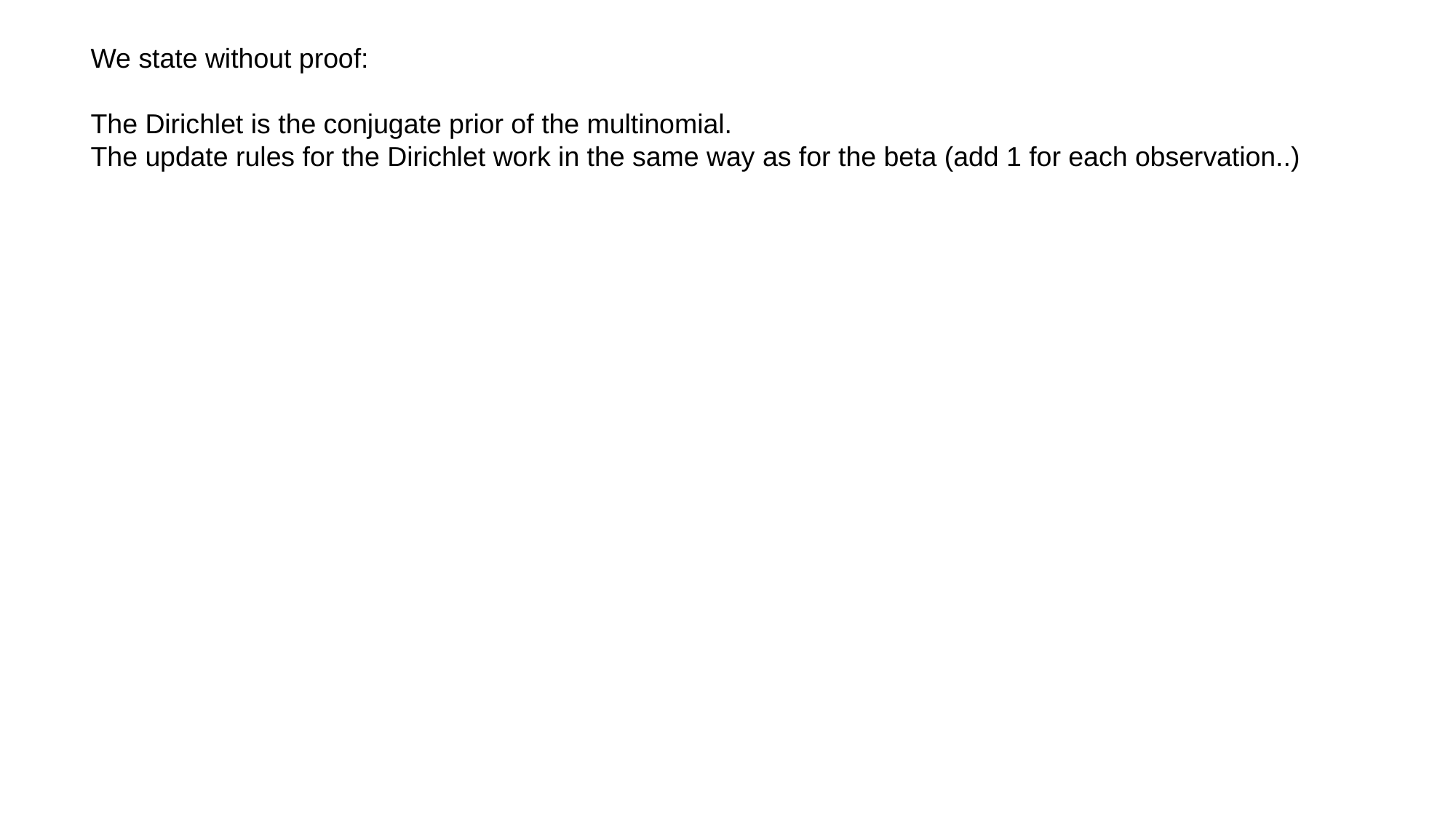

We state without proof:

The Dirichlet is the conjugate prior of the multinomial.
The update rules for the Dirichlet work in the same way as for the beta (add 1 for each observation..)